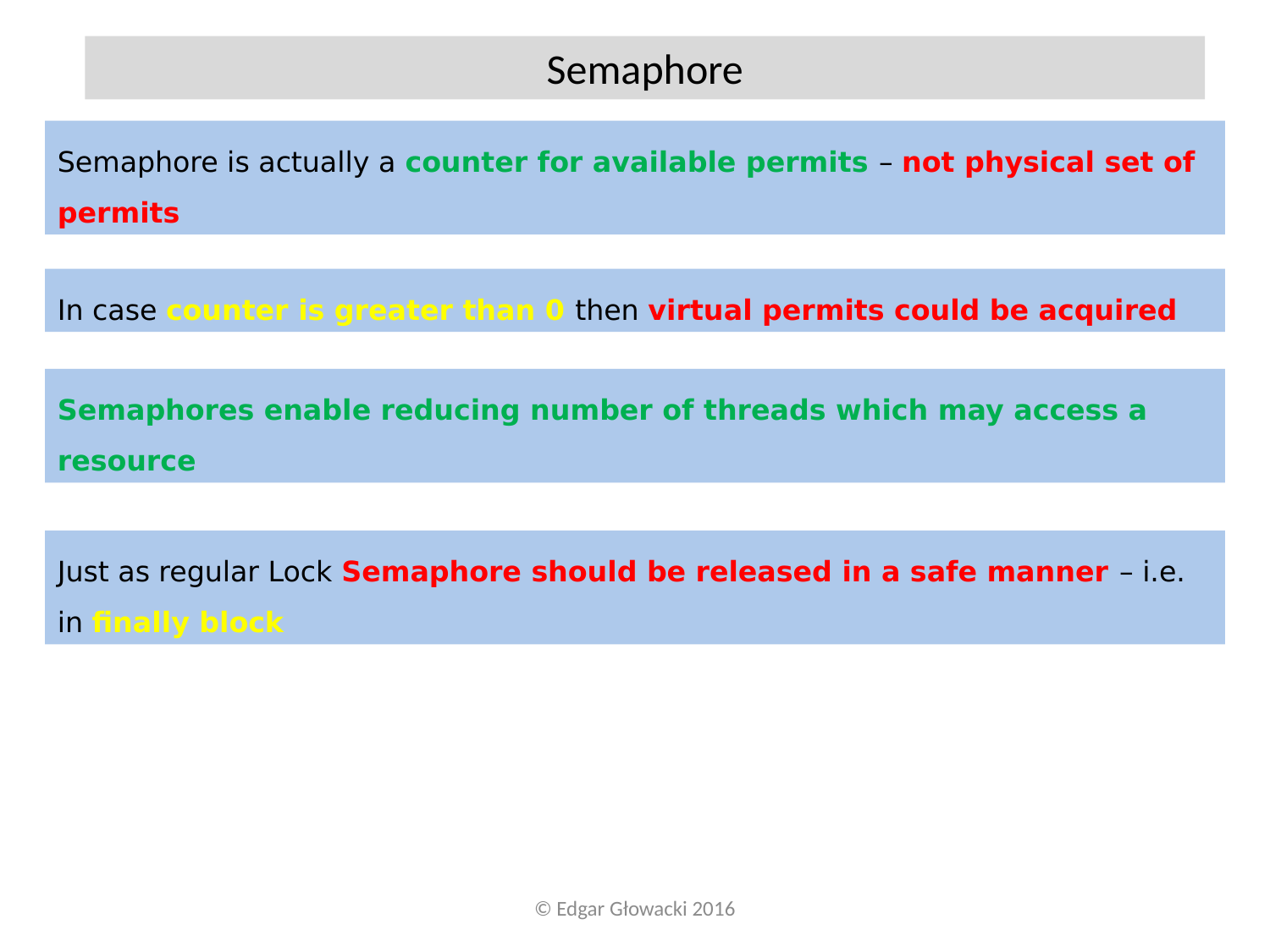

Semaphore
Semaphore is actually a counter for available permits – not physical set of permits
In case counter is greater than 0 then virtual permits could be acquired
Semaphores enable reducing number of threads which may access a resource
Just as regular Lock Semaphore should be released in a safe manner – i.e. in finally block
© Edgar Głowacki 2016